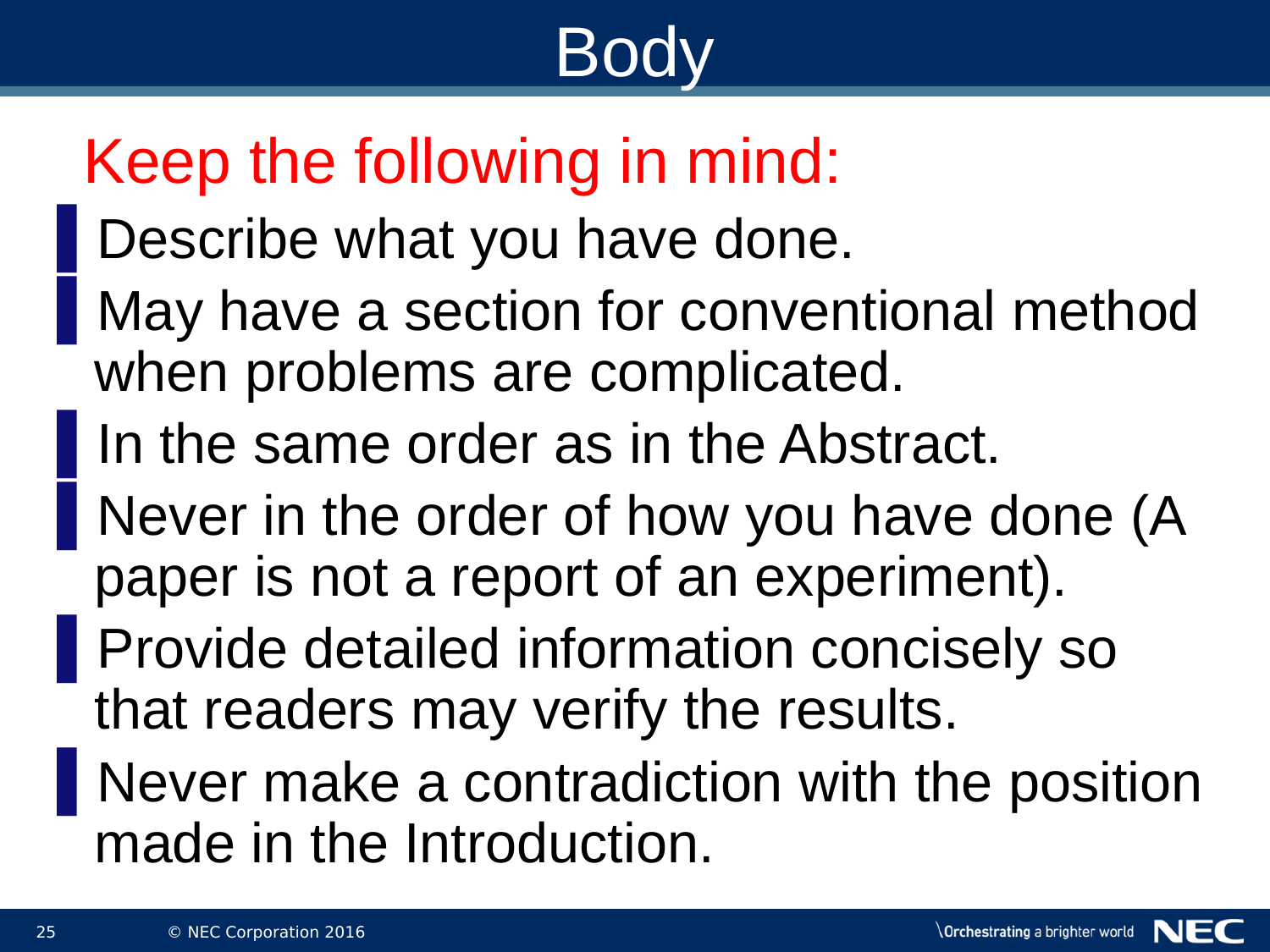

# Body
Keep the following in mind:
Describe what you have done.
May have a section for conventional method when problems are complicated.
In the same order as in the Abstract.
Never in the order of how you have done (A paper is not a report of an experiment).
Provide detailed information concisely so that readers may verify the results.
Never make a contradiction with the position made in the Introduction.